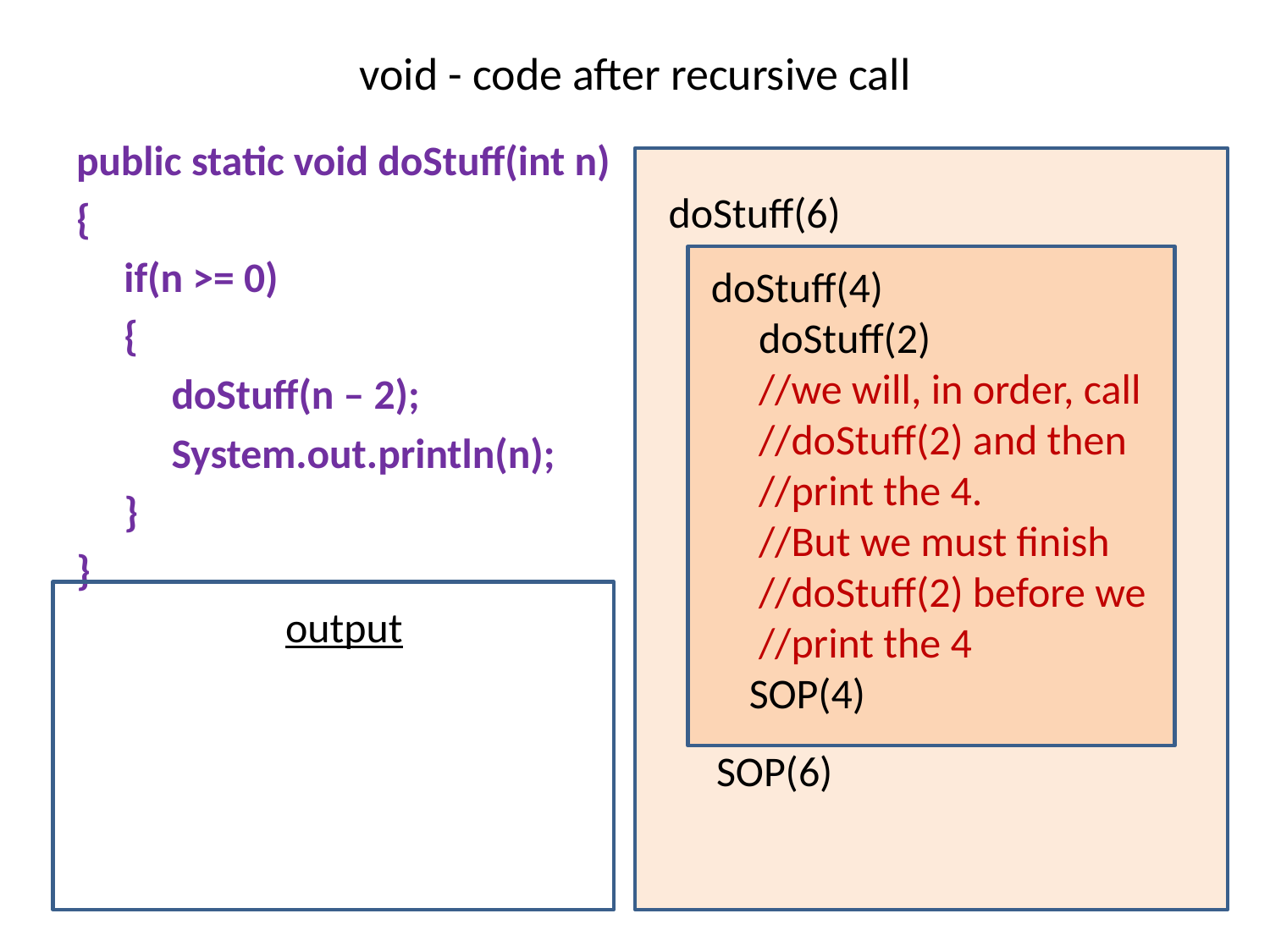

# void - code after recursive call
public static void doStuff(int n)
{
     if(n >= 0)
     {
          doStuff(n – 2);
          System.out.println(n);
     }
}

doStuff(6)

     SOP(6)

doStuff(4)
     doStuff(2)
     //we will, in order, call
     //doStuff(2) and then
     //print the 4.
     //But we must finish
     //doStuff(2) before we
     //print the 4
    SOP(4)

output